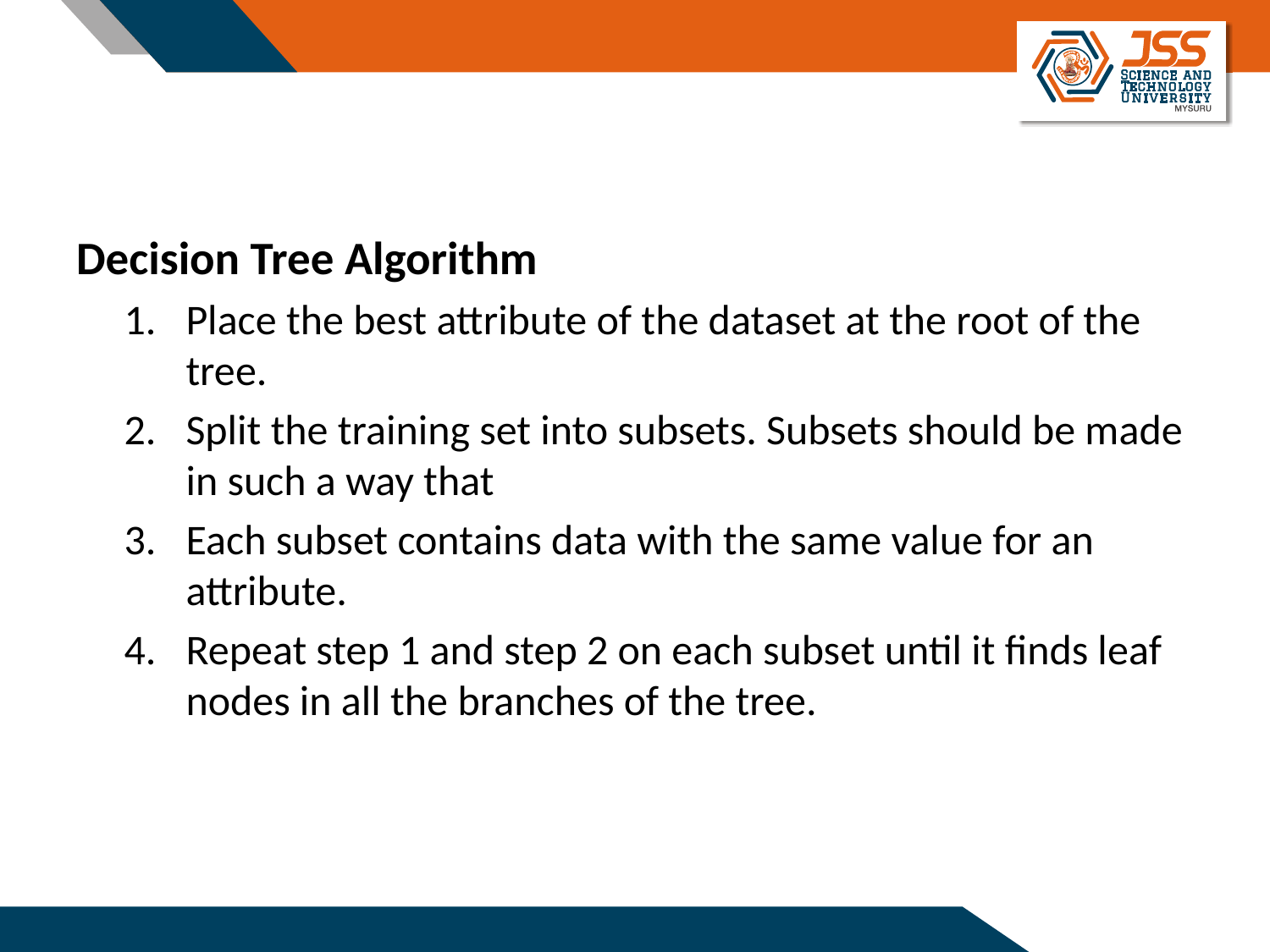

#
Decision Tree Algorithm
Place the best attribute of the dataset at the root of the tree.
Split the training set into subsets. Subsets should be made in such a way that
Each subset contains data with the same value for an attribute.
Repeat step 1 and step 2 on each subset until it finds leaf nodes in all the branches of the tree.